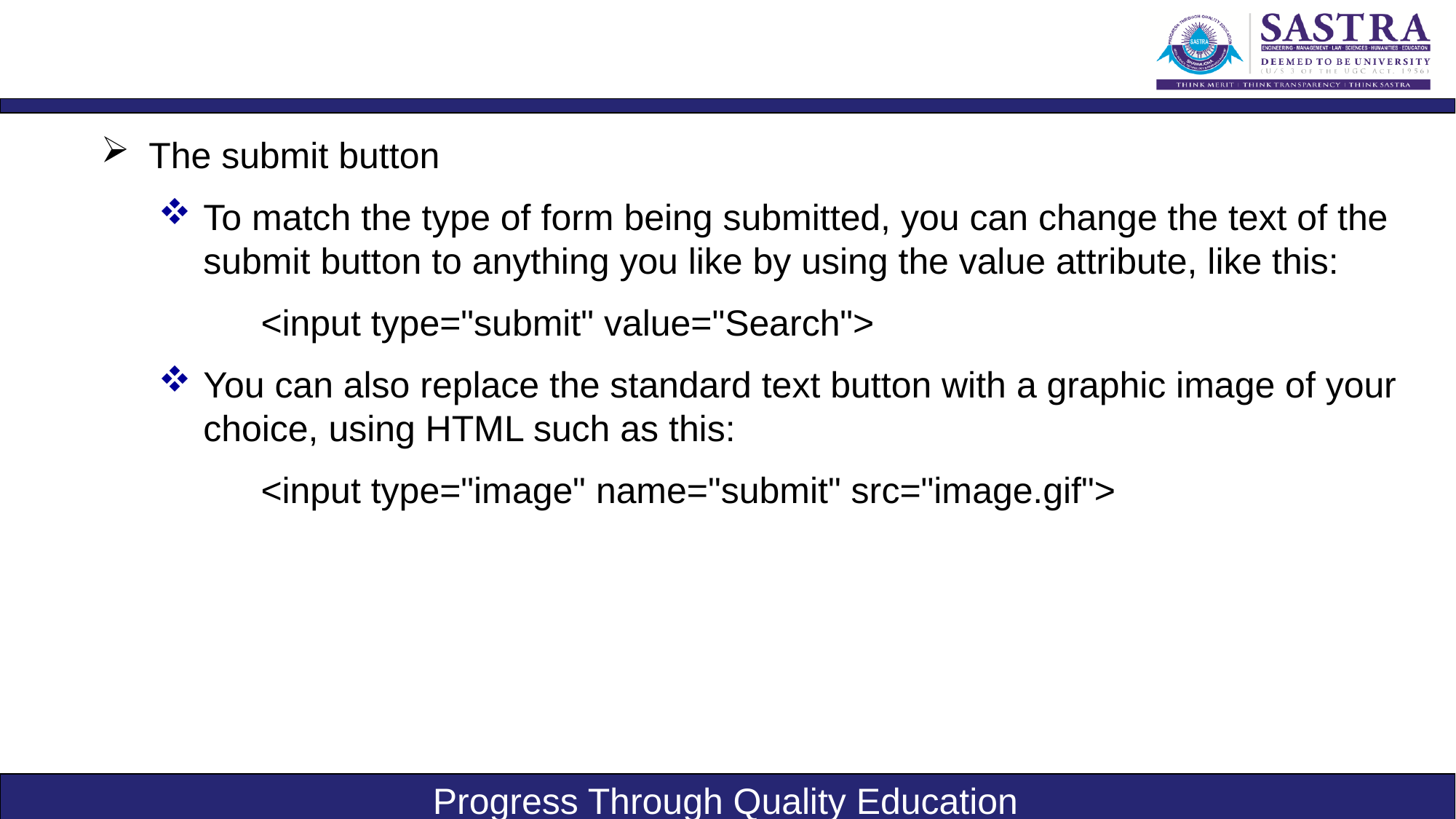

#
The submit button
To match the type of form being submitted, you can change the text of the submit button to anything you like by using the value attribute, like this:
		<input type="submit" value="Search">
You can also replace the standard text button with a graphic image of your choice, using HTML such as this:
		<input type="image" name="submit" src="image.gif">